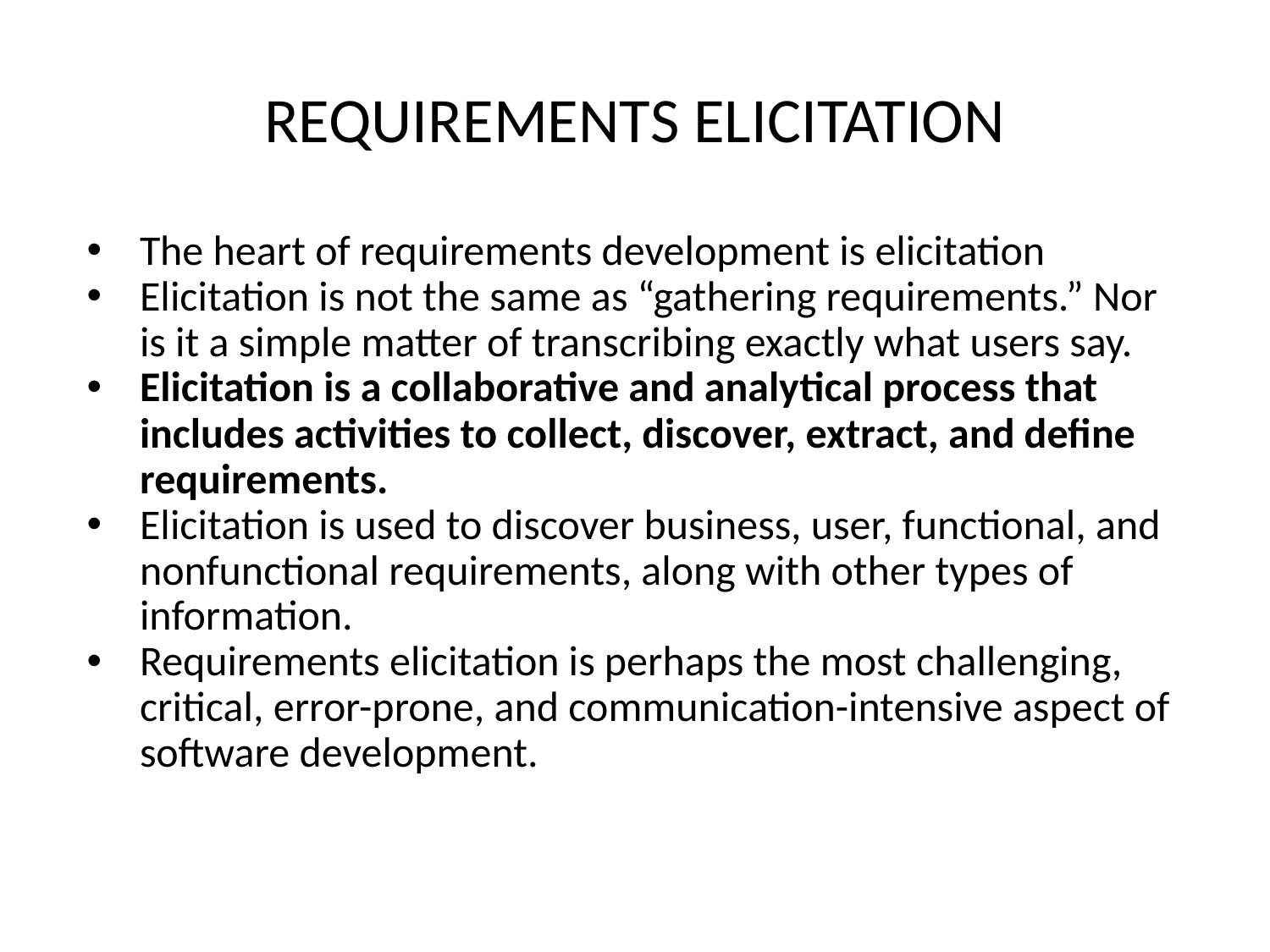

# REQUIREMENTS ELICITATION
The heart of requirements development is elicitation
Elicitation is not the same as “gathering requirements.” Nor is it a simple matter of transcribing exactly what users say.
Elicitation is a collaborative and analytical process that includes activities to collect, discover, extract, and define requirements.
Elicitation is used to discover business, user, functional, and nonfunctional requirements, along with other types of information.
Requirements elicitation is perhaps the most challenging, critical, error-prone, and communication-intensive aspect of software development.